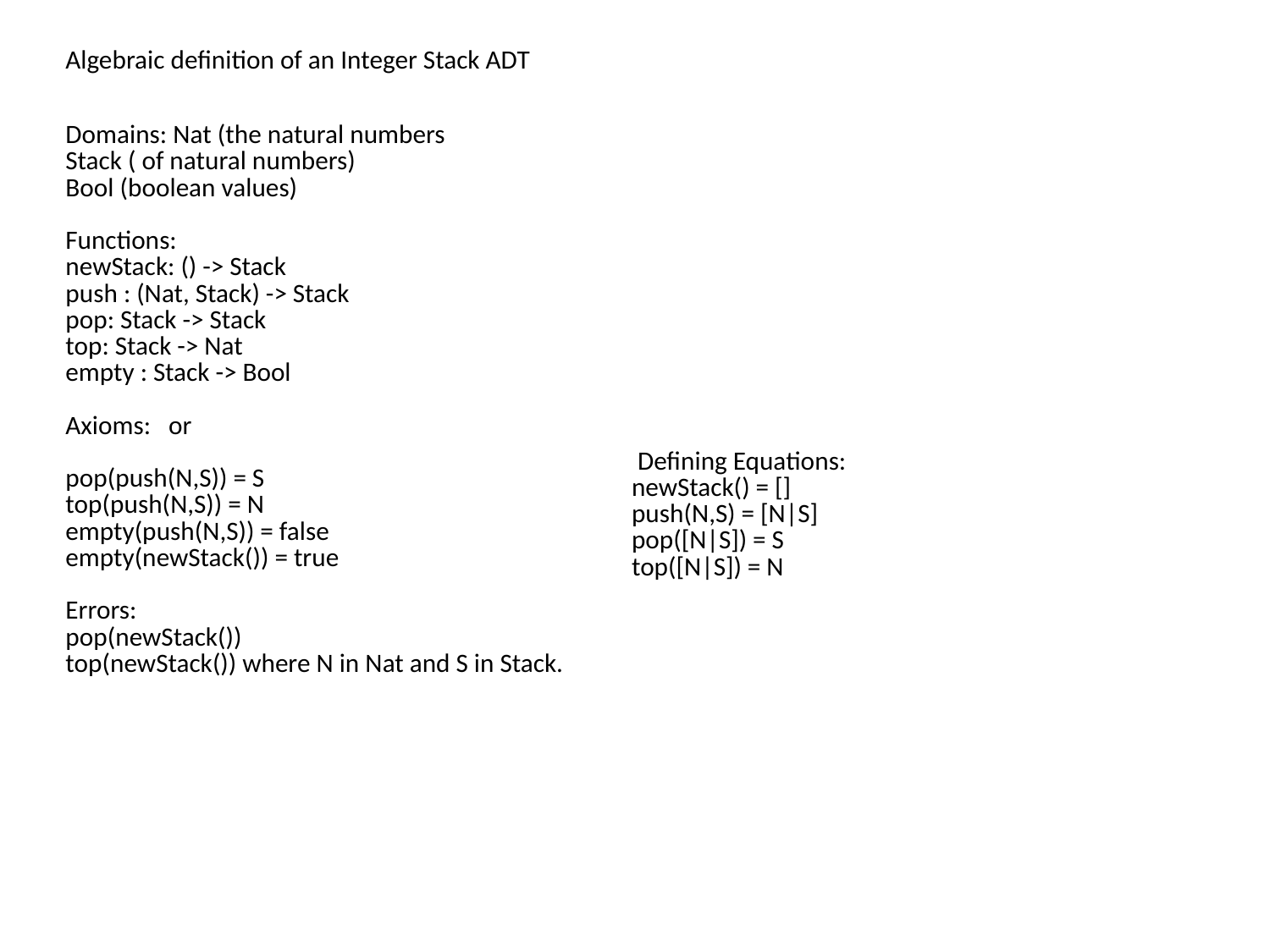

| Algebraic definition of an Integer Stack ADT |  |
| --- | --- |
| Domains: Nat (the natural numbers   Stack ( of natural numbers)   Bool (boolean values)  Functions:  newStack: () -> Stack   push : (Nat, Stack) -> Stack   pop: Stack -> Stack   top: Stack -> Nat   empty : Stack -> Bool  Axioms:   or  pop(push(N,S)) = S   top(push(N,S)) = N   empty(push(N,S)) = false   empty(newStack()) = true   Errors:  pop(newStack())   top(newStack()) where N in Nat and S in Stack. | Defining Equations:  newStack() = []   push(N,S) = [N|S]   pop([N|S]) = S   top([N|S]) = N |